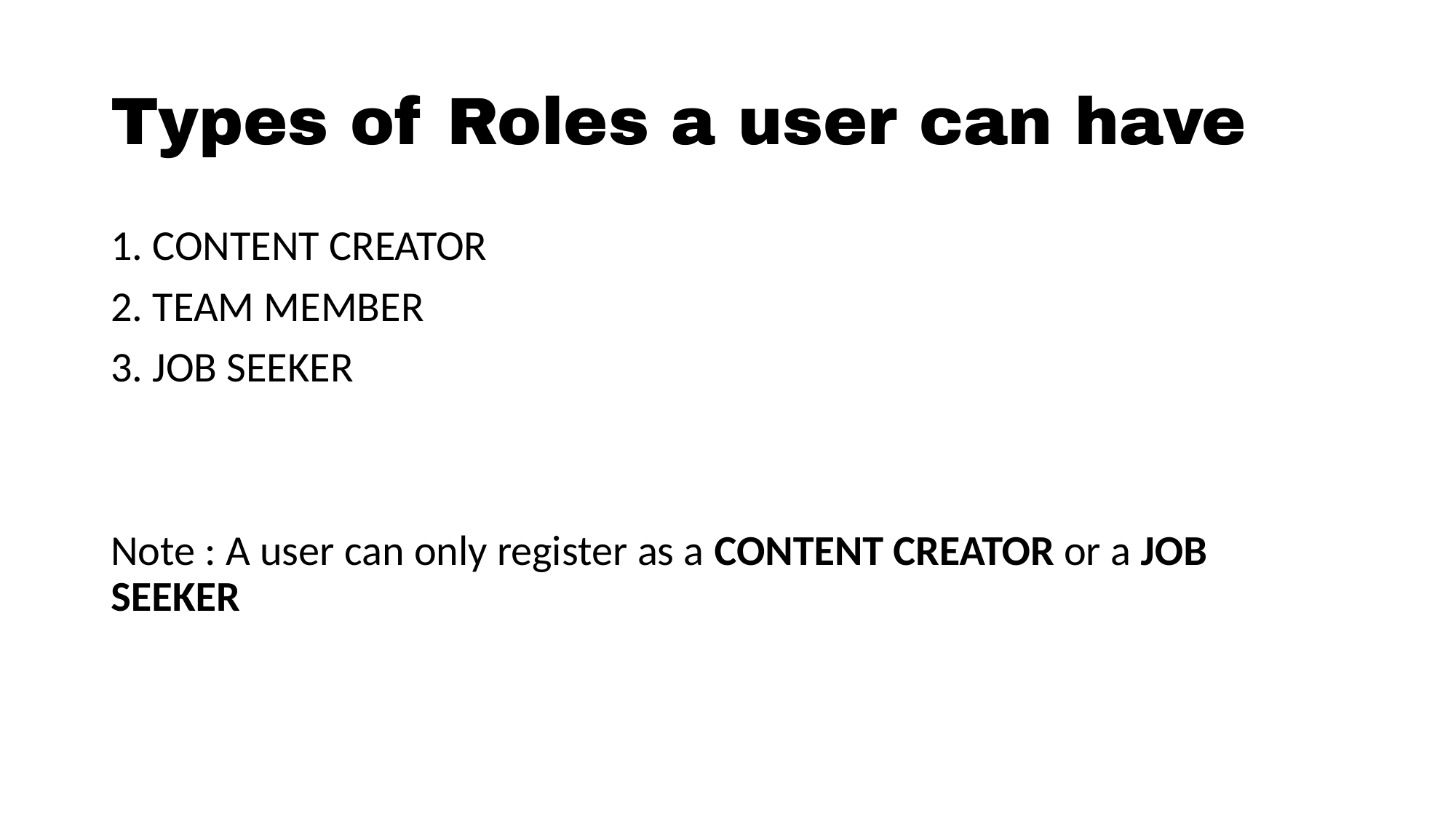

# Types of Roles a user can have
1. CONTENT CREATOR
2. TEAM MEMBER
3. JOB SEEKER

Note : A user can only register as a CONTENT CREATOR or a JOB SEEKER